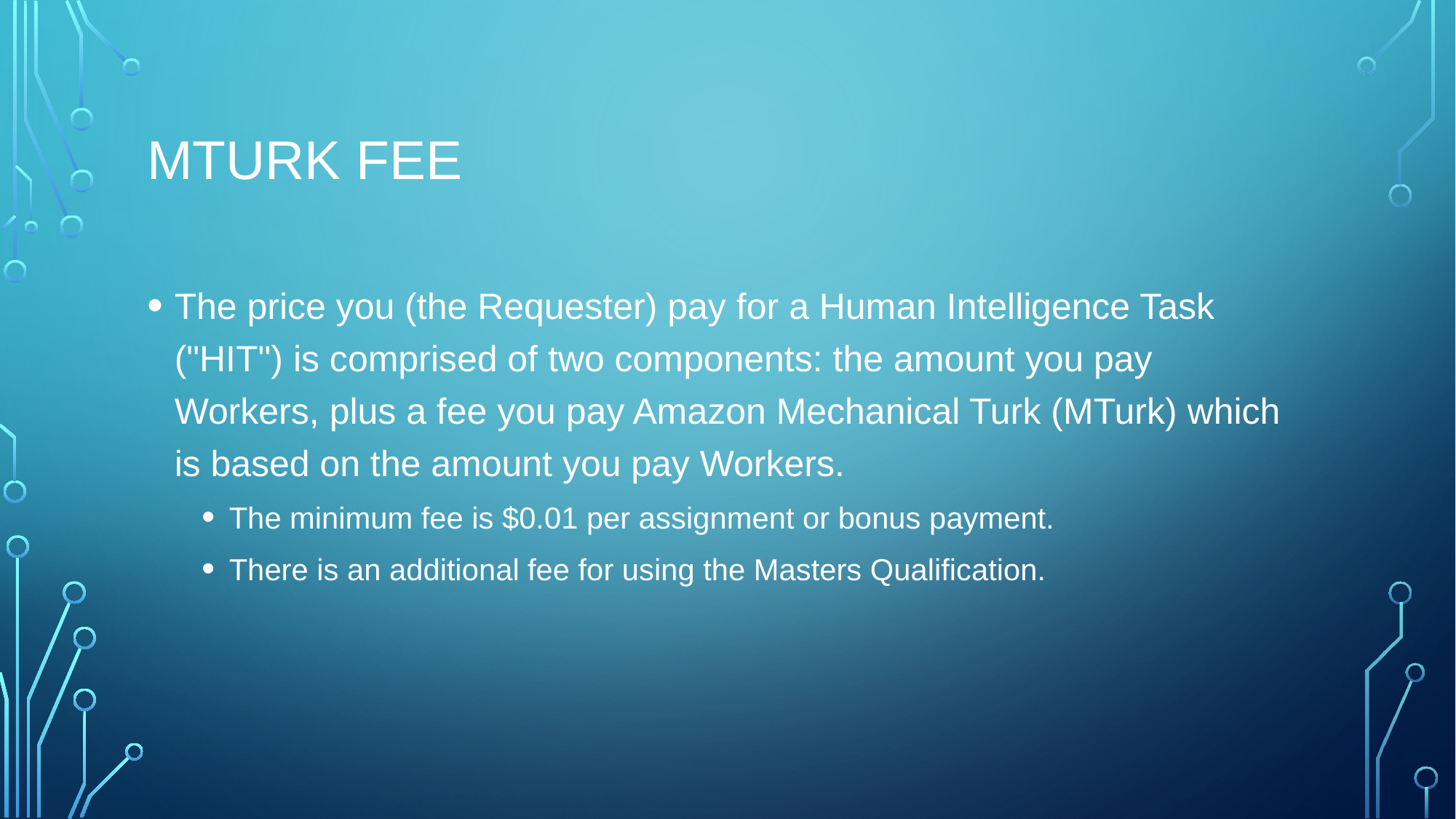

# MTurk fee
The price you (the Requester) pay for a Human Intelligence Task ("HIT") is comprised of two components: the amount you pay Workers, plus a fee you pay Amazon Mechanical Turk (MTurk) which is based on the amount you pay Workers.
The minimum fee is $0.01 per assignment or bonus payment.
There is an additional fee for using the Masters Qualification.